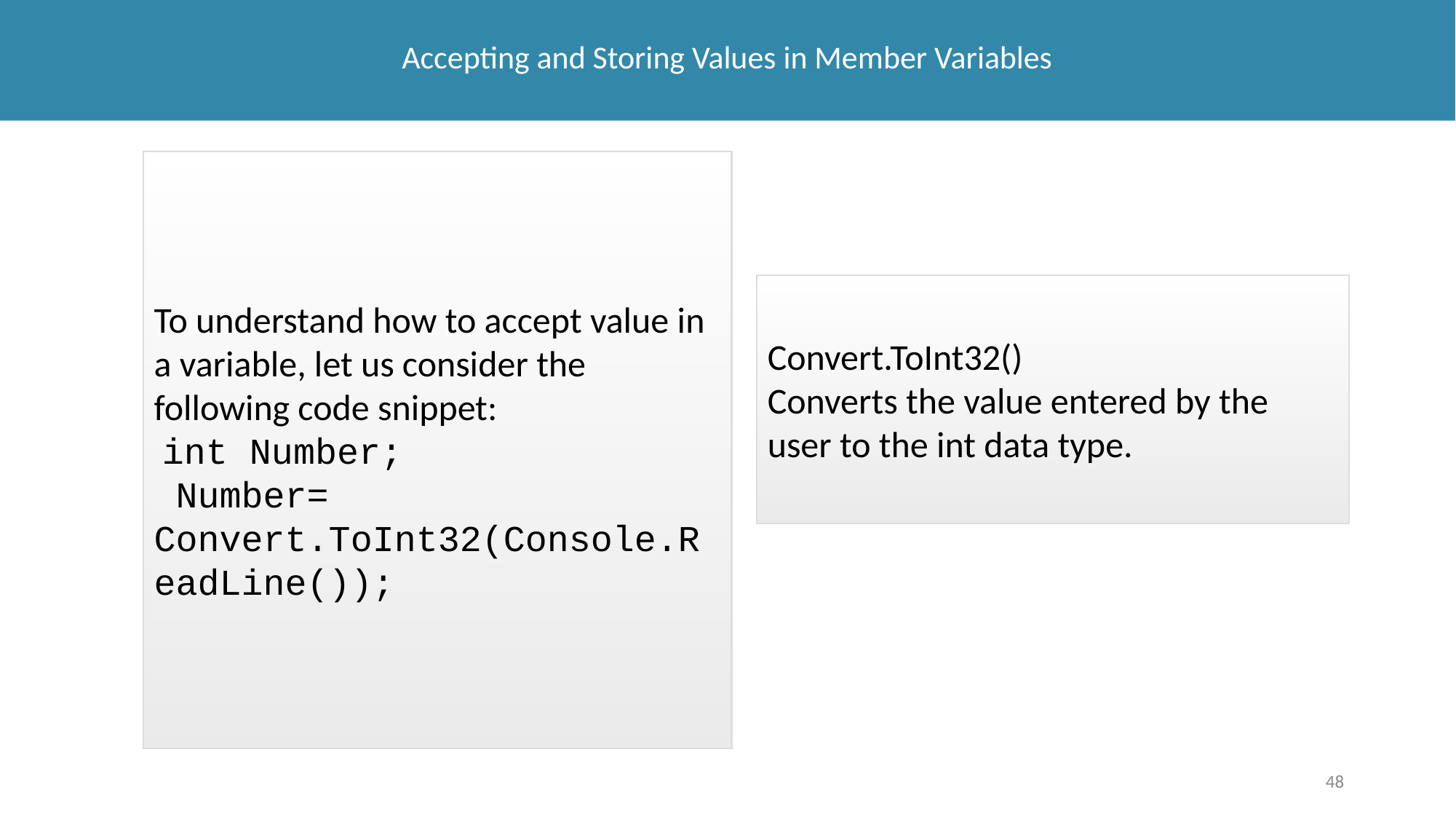

# Accepting and Storing Values in Member Variables
To understand how to accept value in a variable, let us consider the following code snippet:
 int Number;
 Number= Convert.ToInt32(Console.ReadLine());
Convert.ToInt32()
Converts the value entered by the user to the int data type.
48